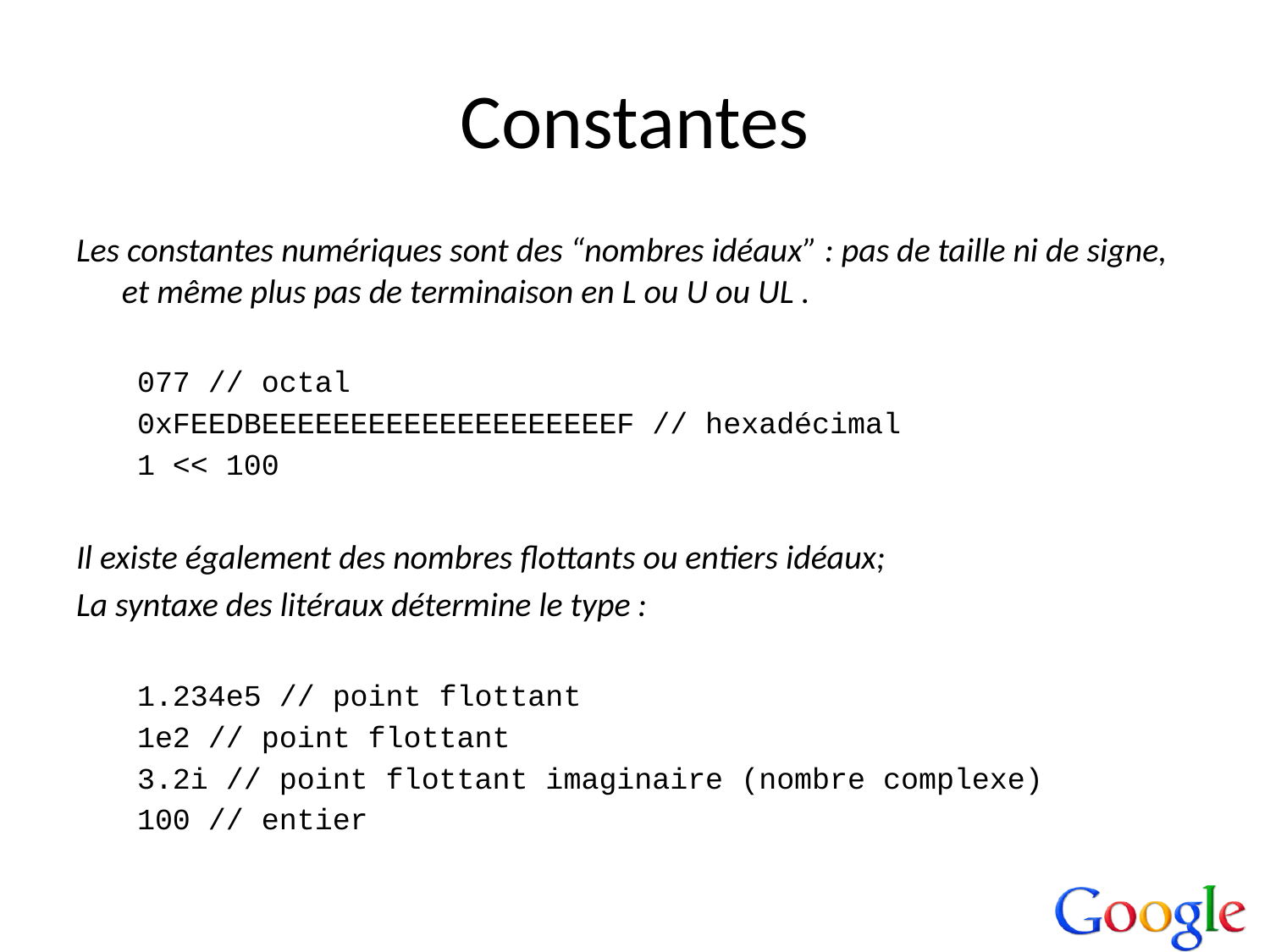

# Constantes
Les constantes numériques sont des “nombres idéaux” : pas de taille ni de signe, et même plus pas de terminaison en L ou U ou UL .

077 // octal
0xFEEDBEEEEEEEEEEEEEEEEEEEEF // hexadécimal
1 << 100

Il existe également des nombres flottants ou entiers idéaux;
La syntaxe des litéraux détermine le type :

1.234e5 // point flottant
1e2 // point flottant
3.2i // point flottant imaginaire (nombre complexe)
100 // entier